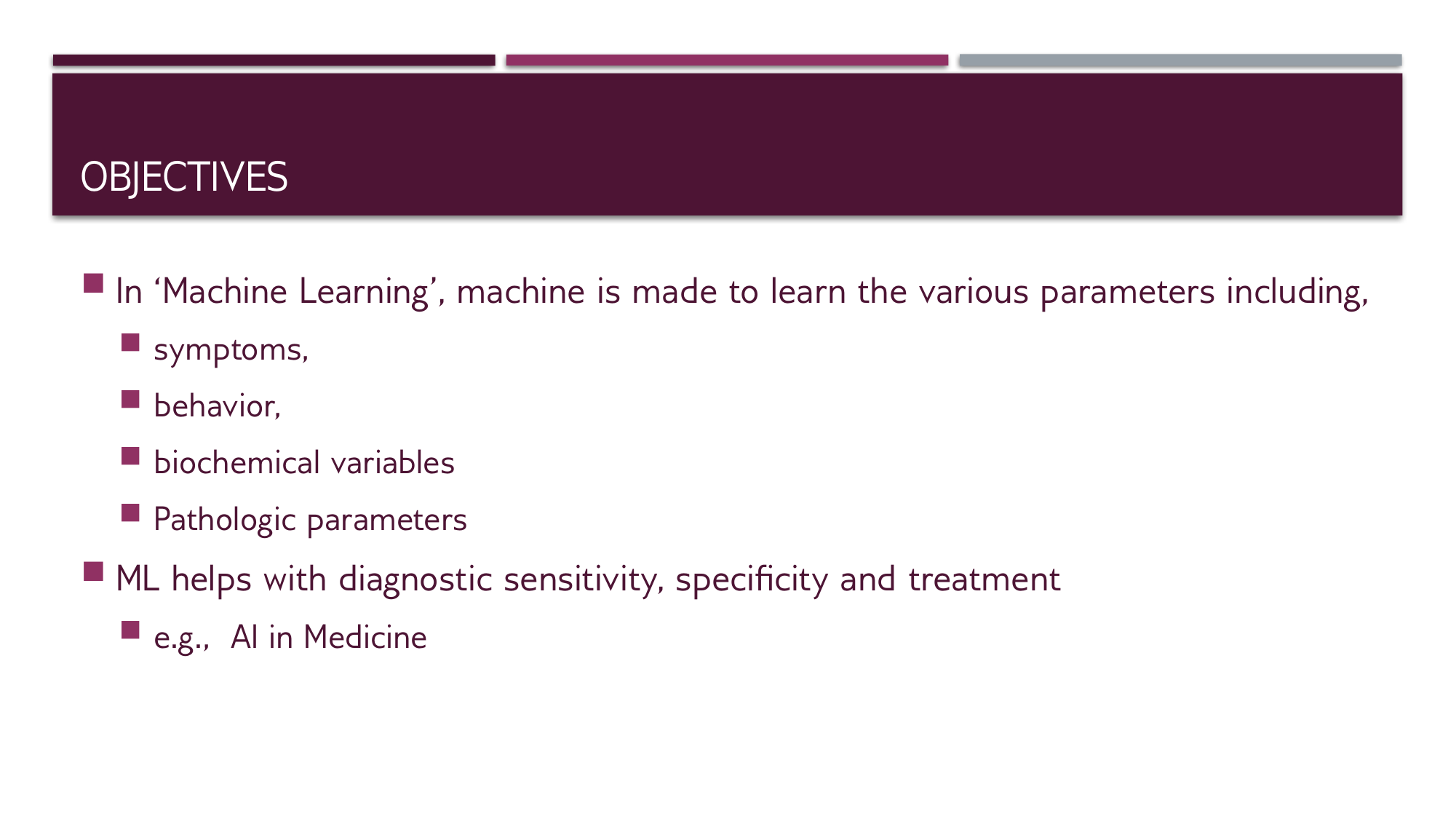

# Objectives
In ‘Machine Learning’, machine is made to learn the various parameters including,
symptoms,
behavior,
biochemical variables
Pathologic parameters
ML helps with diagnostic sensitivity, specificity and treatment
e.g.,  AI in Medicine